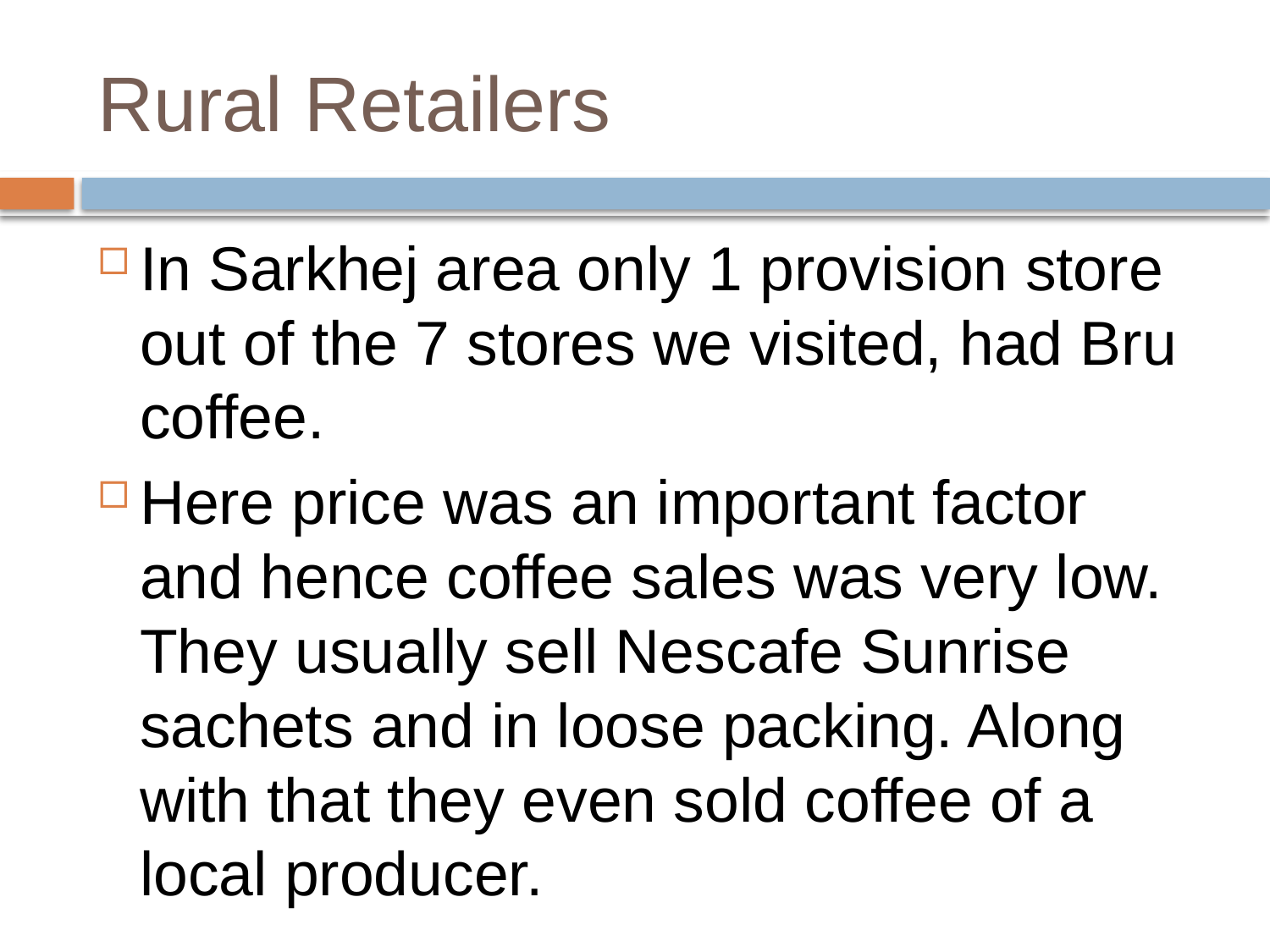

# Rural Retailers
In Sarkhej area only 1 provision store out of the 7 stores we visited, had Bru coffee.
Here price was an important factor and hence coffee sales was very low. They usually sell Nescafe Sunrise sachets and in loose packing. Along with that they even sold coffee of a local producer.